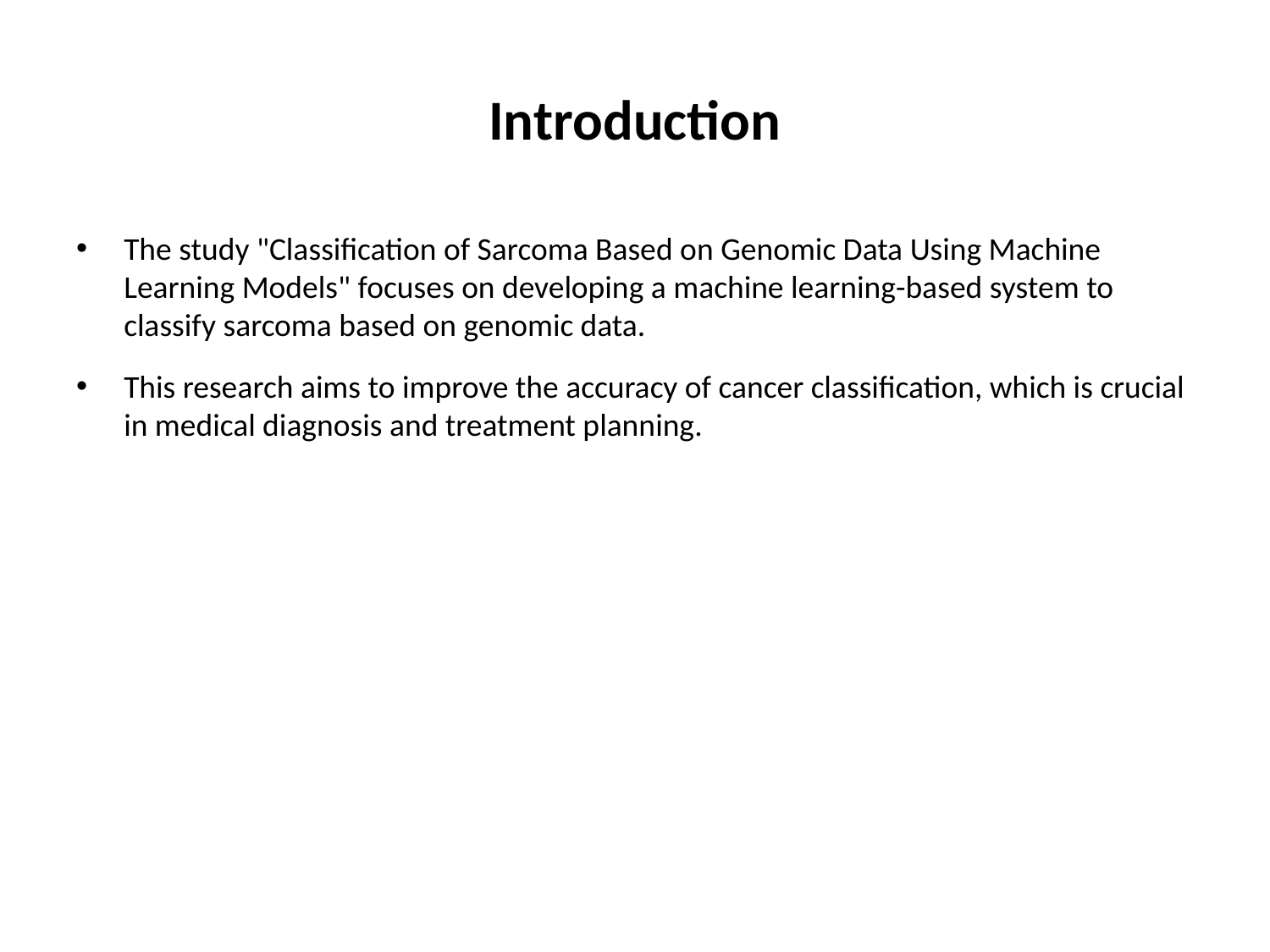

# Introduction
The study "Classification of Sarcoma Based on Genomic Data Using Machine Learning Models" focuses on developing a machine learning-based system to classify sarcoma based on genomic data.
This research aims to improve the accuracy of cancer classification, which is crucial in medical diagnosis and treatment planning.